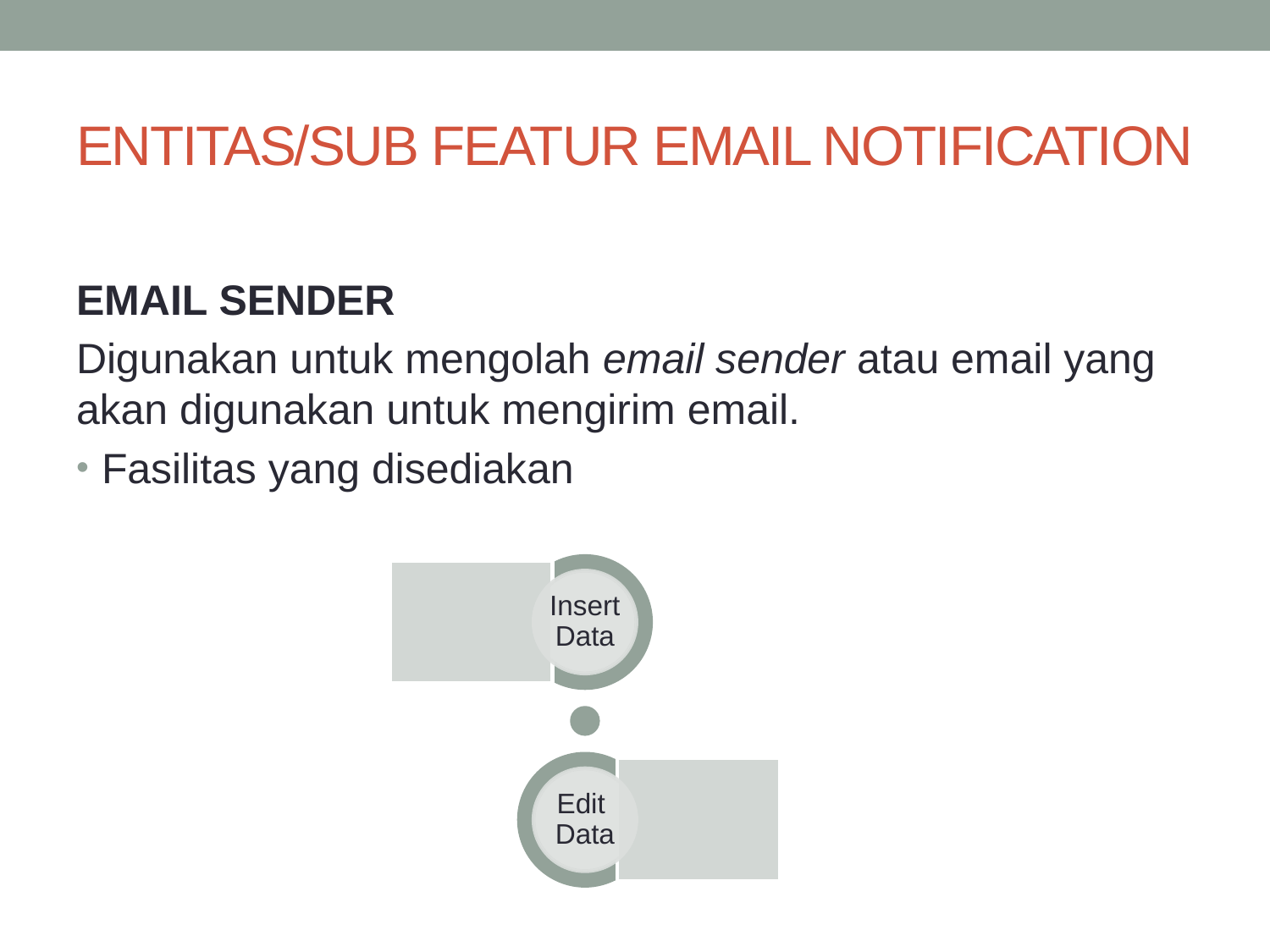

# ENTITAS/SUB FEATUR EMAIL NOTIFICATION
EMAIL SENDER
Digunakan untuk mengolah email sender atau email yang akan digunakan untuk mengirim email.
Fasilitas yang disediakan

Insert Data
Edit  Data